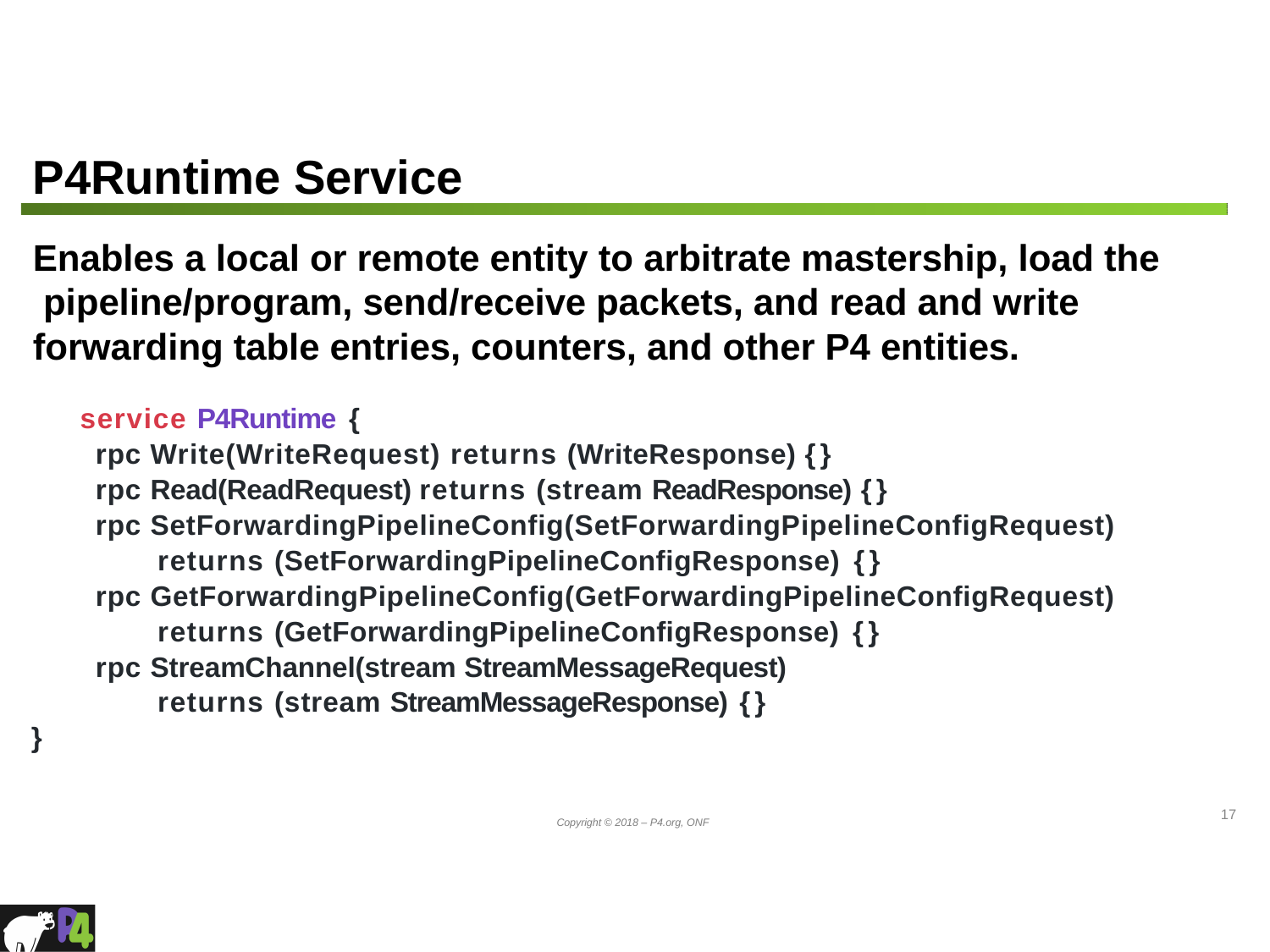

# P4Runtime Service

Enables a local or remote entity to arbitrate mastership, load the  pipeline/program, send/receive packets, and read and write  forwarding table entries, counters, and other P4 entities.
service P4Runtime {
rpc Write(WriteRequest) returns (WriteResponse) {}
rpc Read(ReadRequest) returns (stream ReadResponse) {}
rpc SetForwardingPipelineConfig(SetForwardingPipelineConfigRequest)  returns (SetForwardingPipelineConfigResponse) {}
rpc GetForwardingPipelineConfig(GetForwardingPipelineConfigRequest)  returns (GetForwardingPipelineConfigResponse) {}
rpc StreamChannel(stream StreamMessageRequest)  returns (stream StreamMessageResponse) {}
}
17
Copyright © 2018 – P4.org, ONF